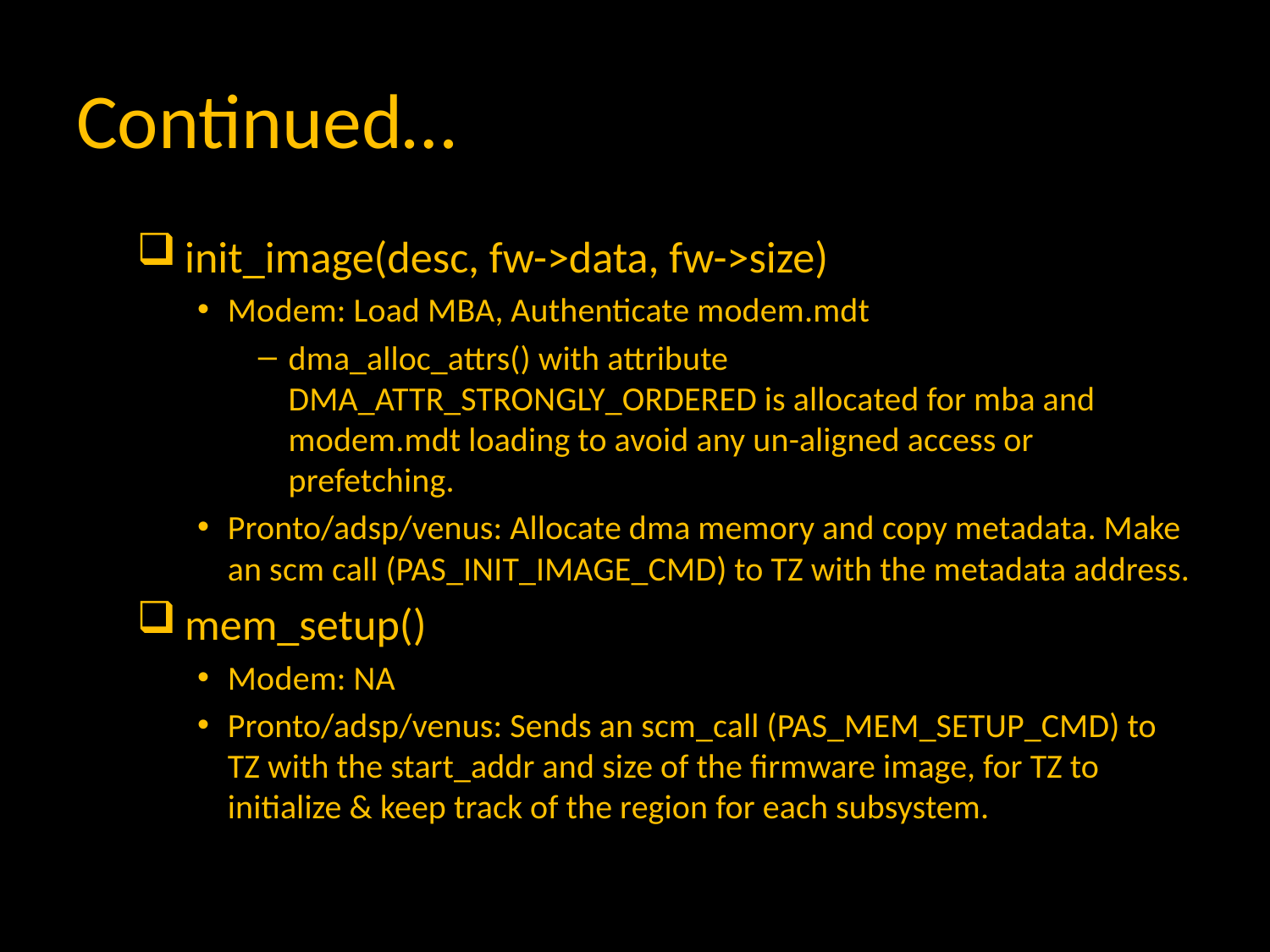

# Continued…
 init_image(desc, fw->data, fw->size)
Modem: Load MBA, Authenticate modem.mdt
dma_alloc_attrs() with attribute DMA_ATTR_STRONGLY_ORDERED is allocated for mba and modem.mdt loading to avoid any un-aligned access or prefetching.
Pronto/adsp/venus: Allocate dma memory and copy metadata. Make an scm call (PAS_INIT_IMAGE_CMD) to TZ with the metadata address.
 mem_setup()
Modem: NA
Pronto/adsp/venus: Sends an scm_call (PAS_MEM_SETUP_CMD) to TZ with the start_addr and size of the firmware image, for TZ to initialize & keep track of the region for each subsystem.